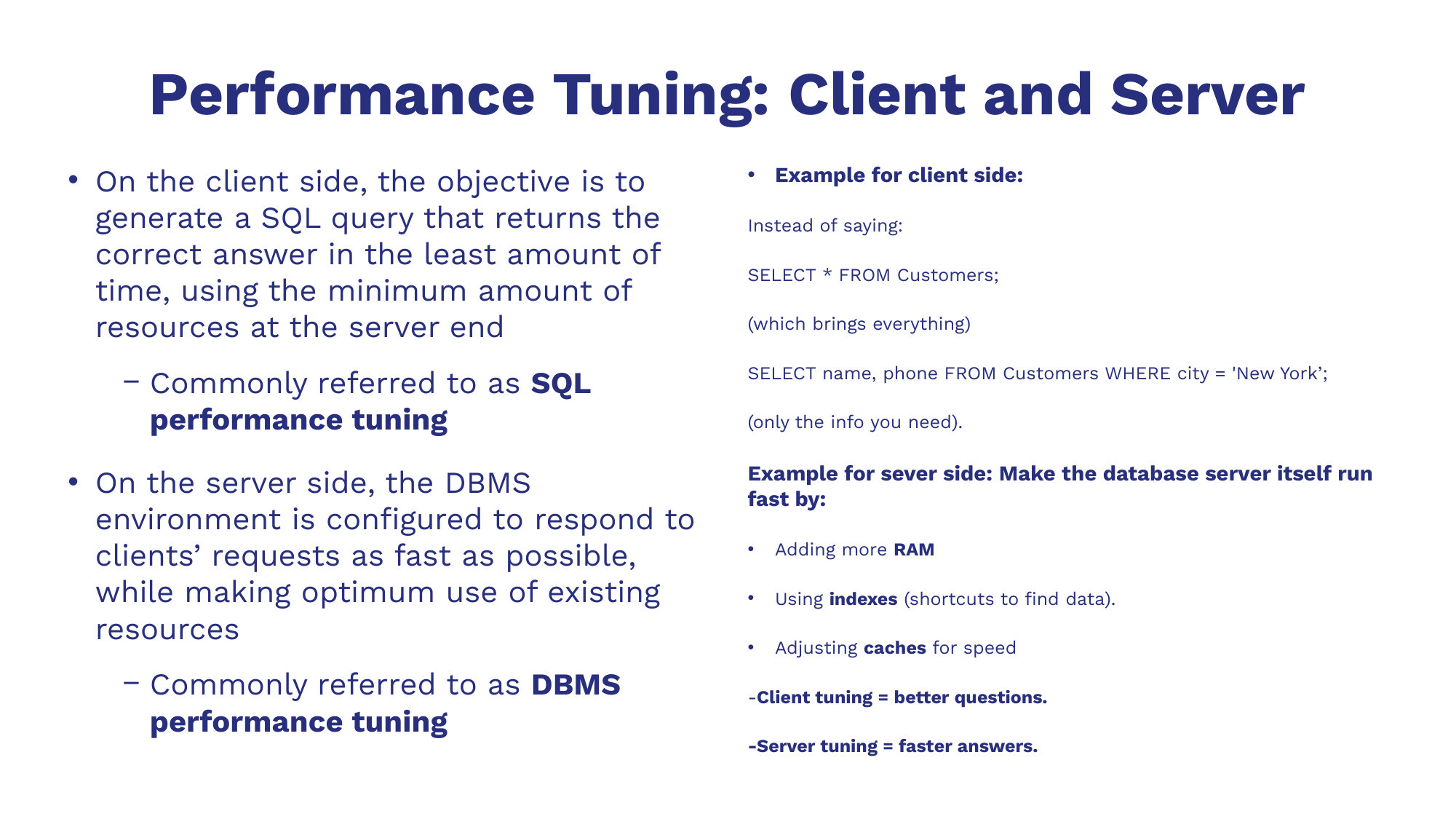

# Performance Tuning: Client and Server
On the client side, the objective is to generate a SQL query that returns the correct answer in the least amount of time, using the minimum amount of resources at the server end
Commonly referred to as SQL performance tuning
On the server side, the DBMS environment is configured to respond to clients’ requests as fast as possible, while making optimum use of existing resources
Commonly referred to as DBMS performance tuning

Example for client side:
Instead of saying:
SELECT * FROM Customers;
(which brings everything)
SELECT name, phone FROM Customers WHERE city = 'New York’;
(only the info you need).
Example for sever side: Make the database server itself run fast by:
Adding more RAM
Using indexes (shortcuts to find data).
Adjusting caches for speed
-Client tuning = better questions.
-Server tuning = faster answers.